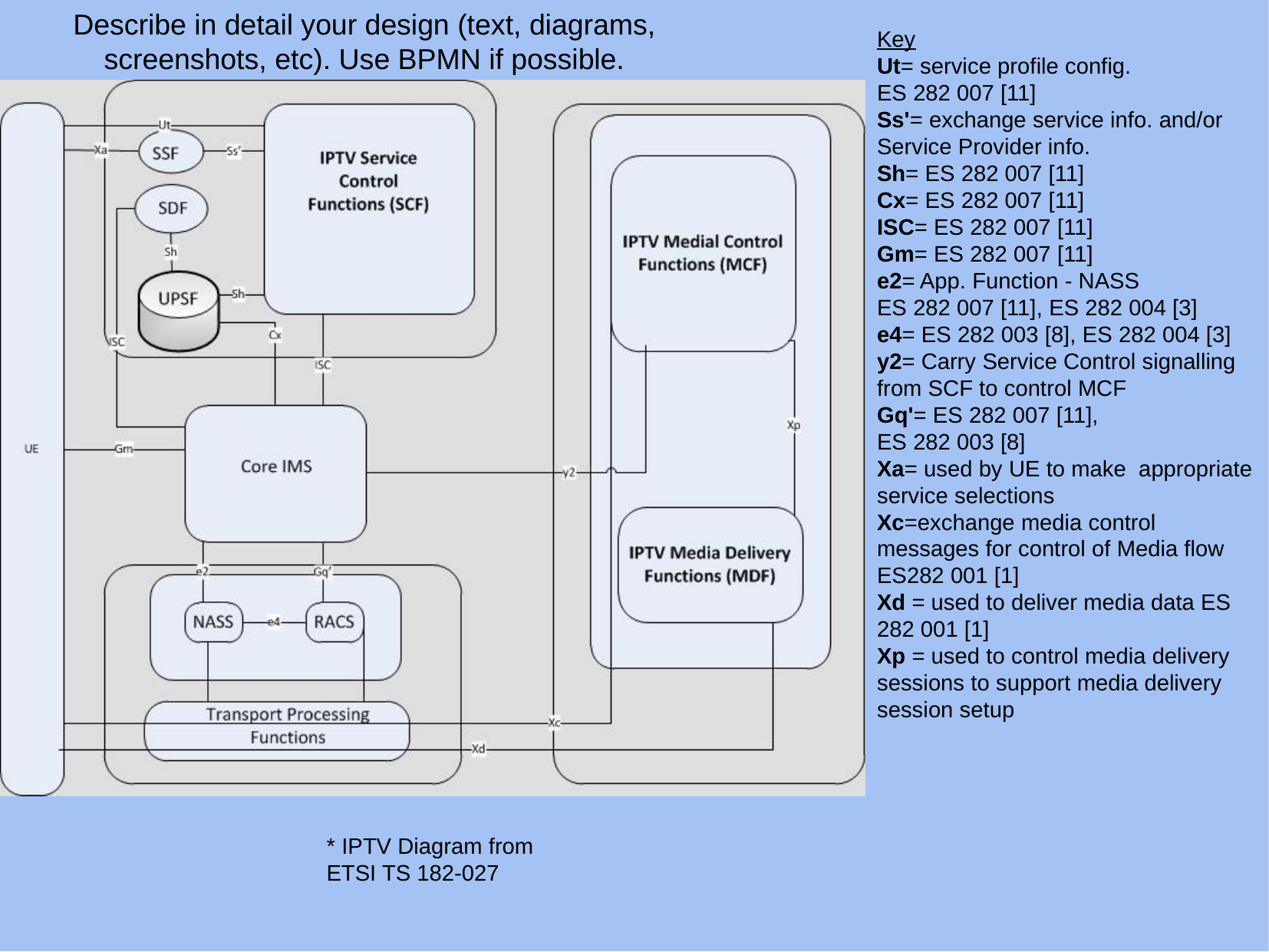

Describe in detail your design (text, diagrams, screenshots, etc). Use BPMN if possible.
Key
Ut= service profile config.
ES 282 007 [11]
Ss'= exchange service info. and/or Service Provider info.
Sh= ES 282 007 [11]
Cx= ES 282 007 [11]
ISC= ES 282 007 [11]
Gm= ES 282 007 [11]
e2= App. Function - NASS
ES 282 007 [11], ES 282 004 [3]
e4= ES 282 003 [8], ES 282 004 [3]
y2= Carry Service Control signalling from SCF to control MCF
Gq'= ES 282 007 [11],
ES 282 003 [8]
Xa= used by UE to make  appropriate service selections
Xc=exchange media control messages for control of Media flow ES282 001 [1]
Xd = used to deliver media data ES 282 001 [1]
Xp = used to control media delivery sessions to support media delivery session setup

* IPTV Diagram from
ETSI TS 182-027